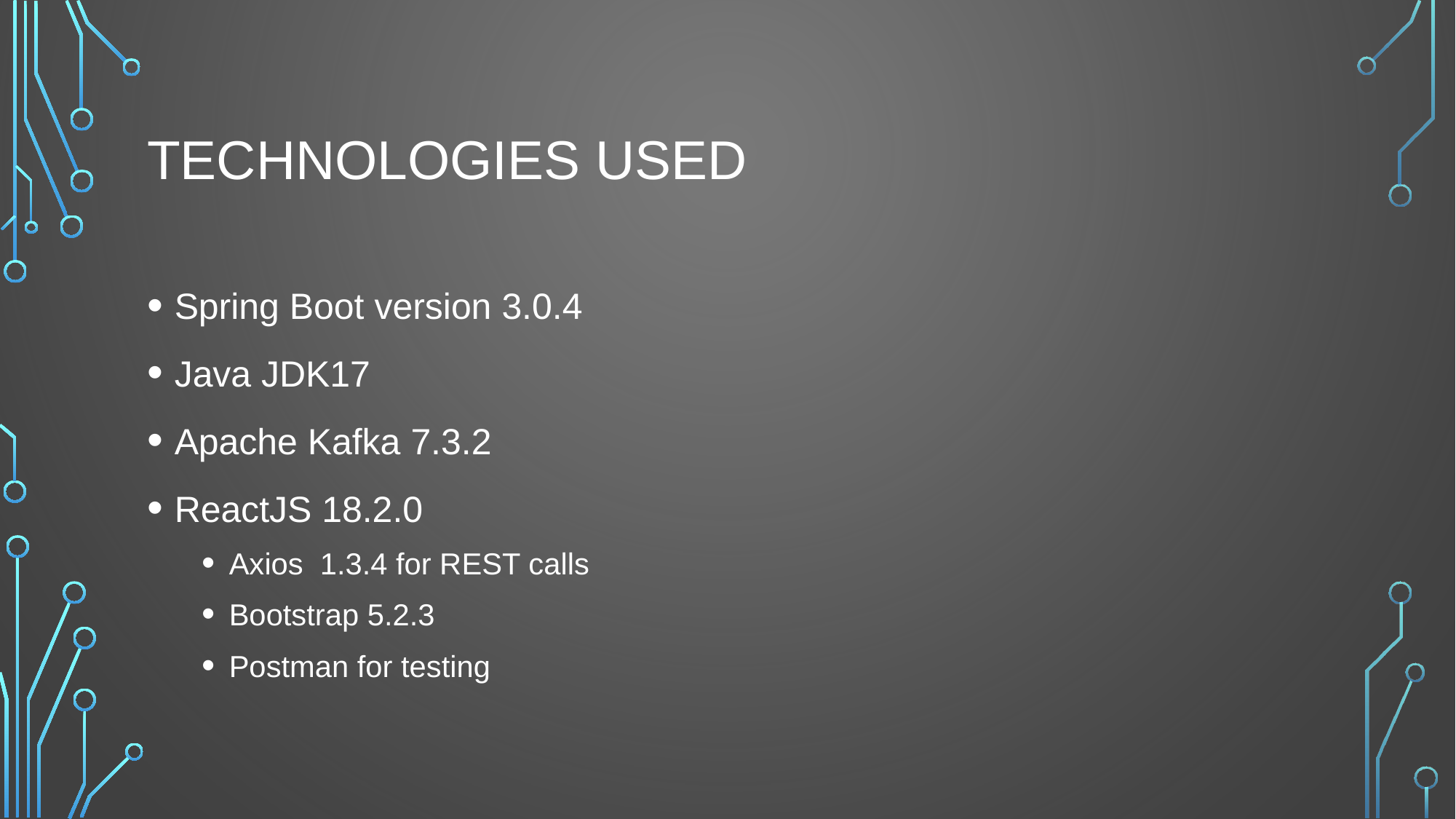

# Technologies used
Spring Boot version 3.0.4
Java JDK17
Apache Kafka 7.3.2
ReactJS 18.2.0
Axios  1.3.4 for REST calls
Bootstrap 5.2.3
Postman for testing